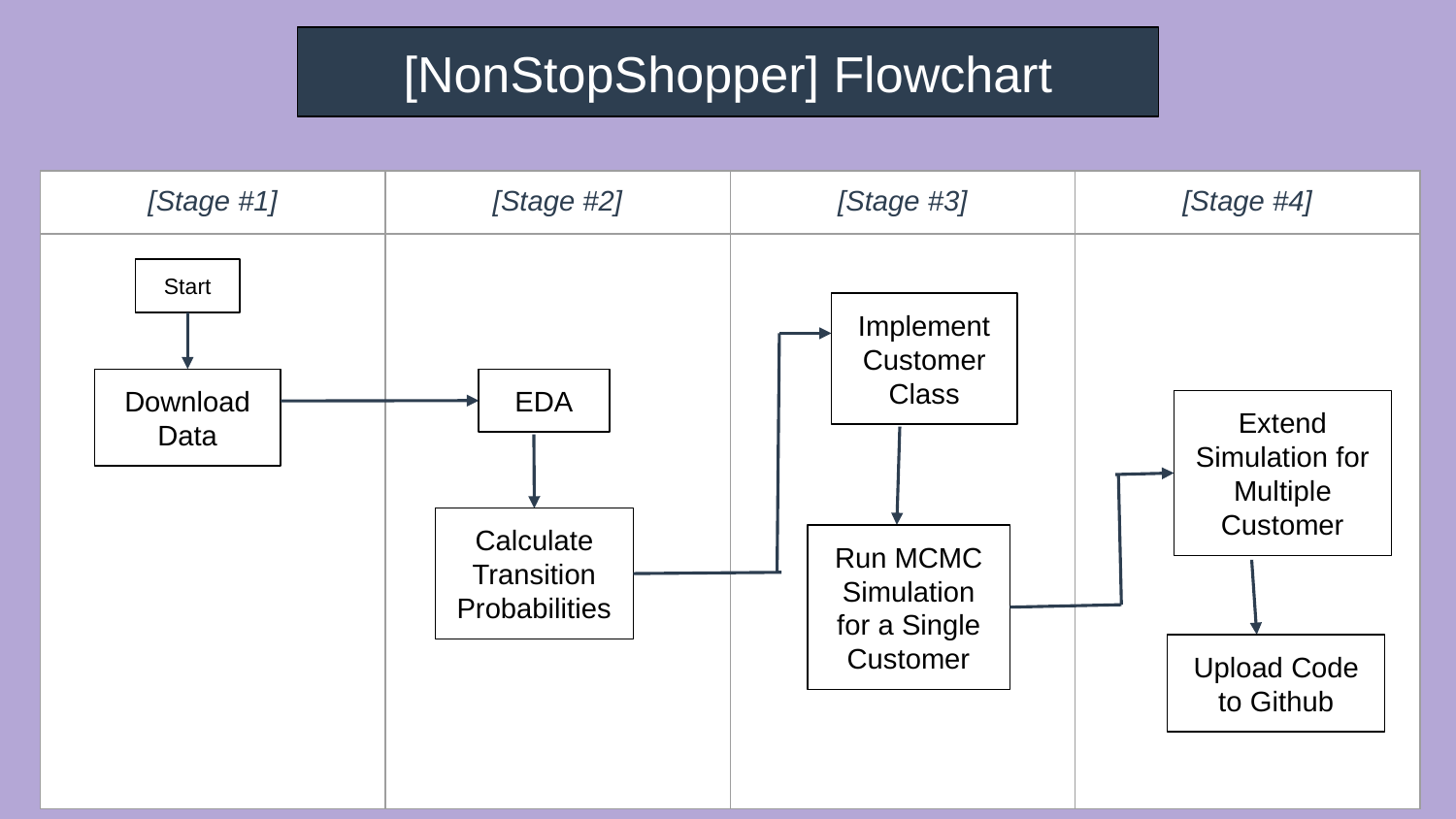

[NonStopShopper] Flowchart
| [Stage #1] | [Stage #2] | [Stage #3] | [Stage #4] |
| --- | --- | --- | --- |
|  |  |  |  |
Start
Implement Customer Class
Download Data
EDA
Extend Simulation for Multiple Customer
Calculate Transition Probabilities
Run MCMC Simulation for a Single Customer
Upload Code to Github